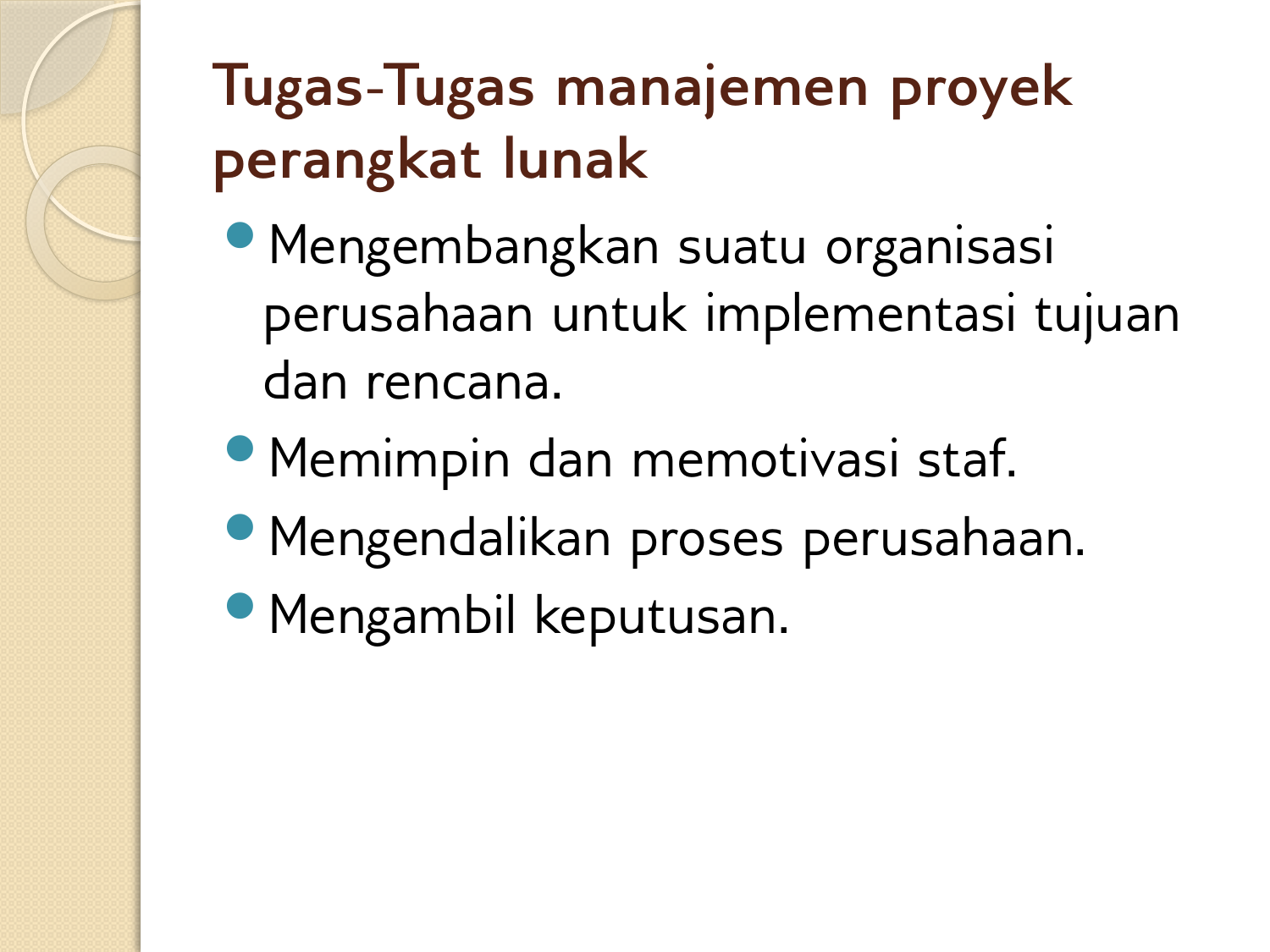

# Tugas-Tugas manajemen proyek perangkat lunak
Mengembangkan suatu organisasi perusahaan untuk implementasi tujuan dan rencana.
Memimpin dan memotivasi staf.
Mengendalikan proses perusahaan.
Mengambil keputusan.